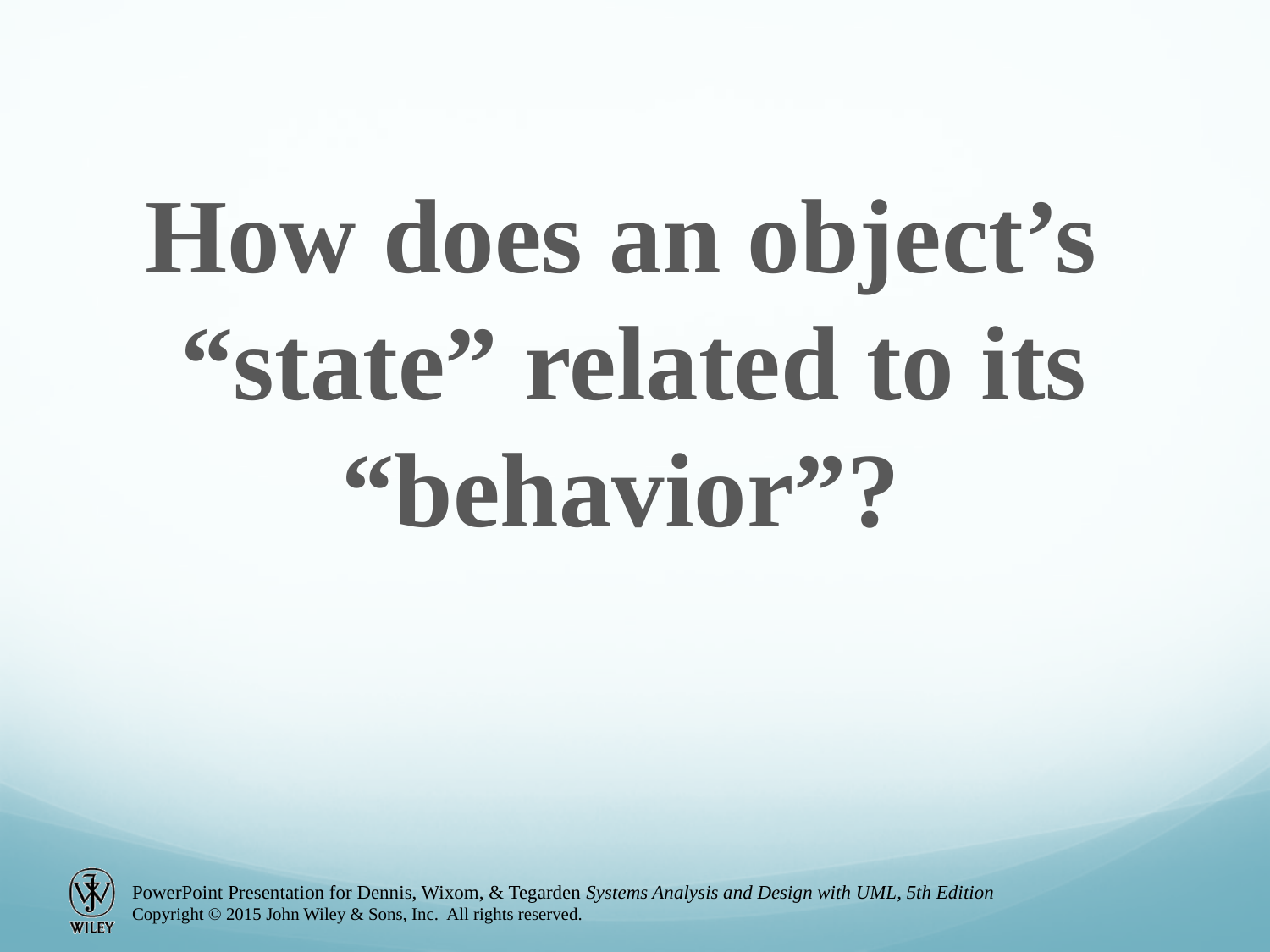

How does an object’s  “state” related to its “behavior”?